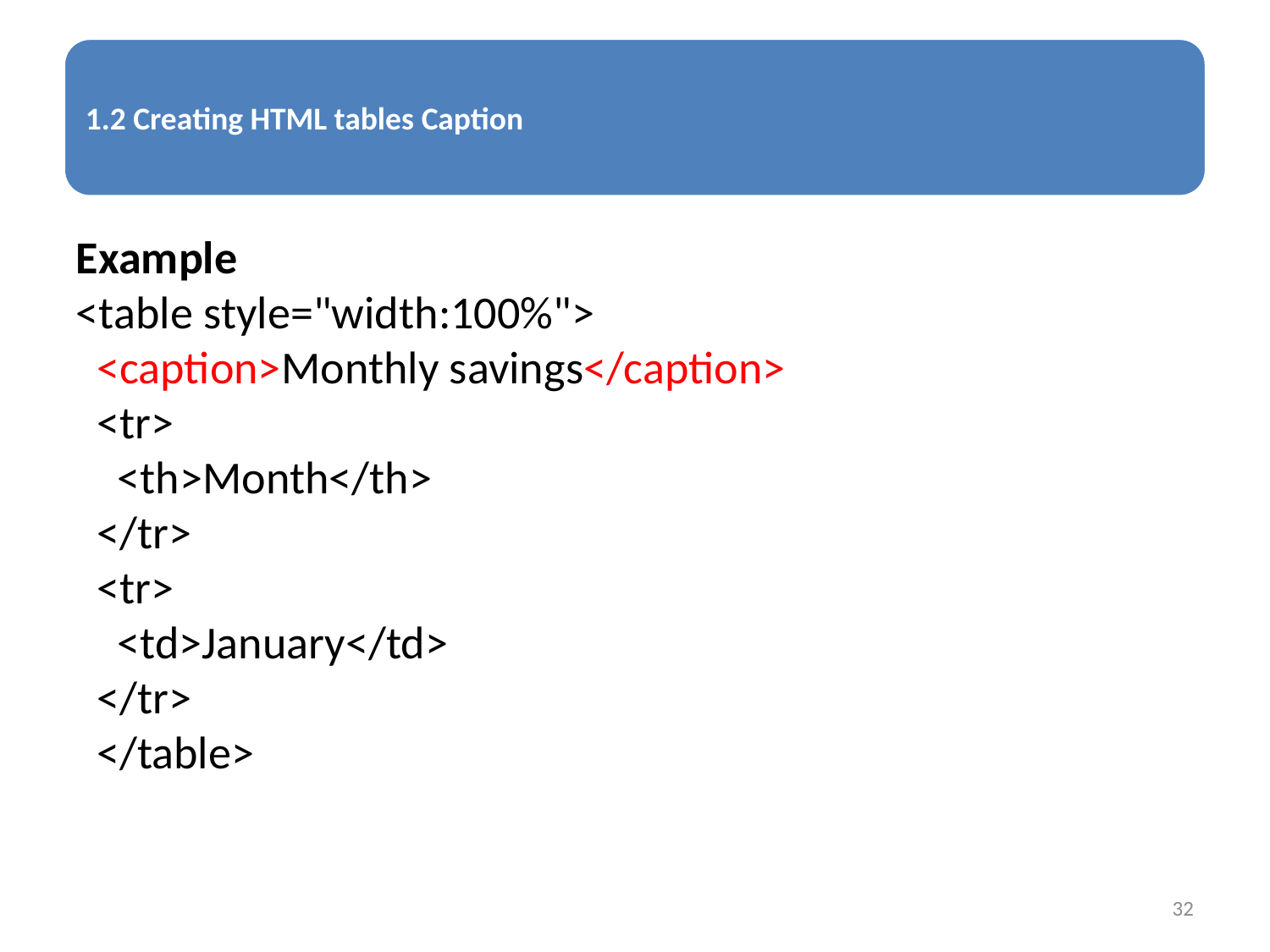

1.2 Creating HTML tables Caption
Example
<table style="width:100%">
  <caption>Monthly savings</caption>
  <tr>
    <th>Month</th>
  </tr>
  <tr>
    <td>January</td>
  </tr>
  </table>
32